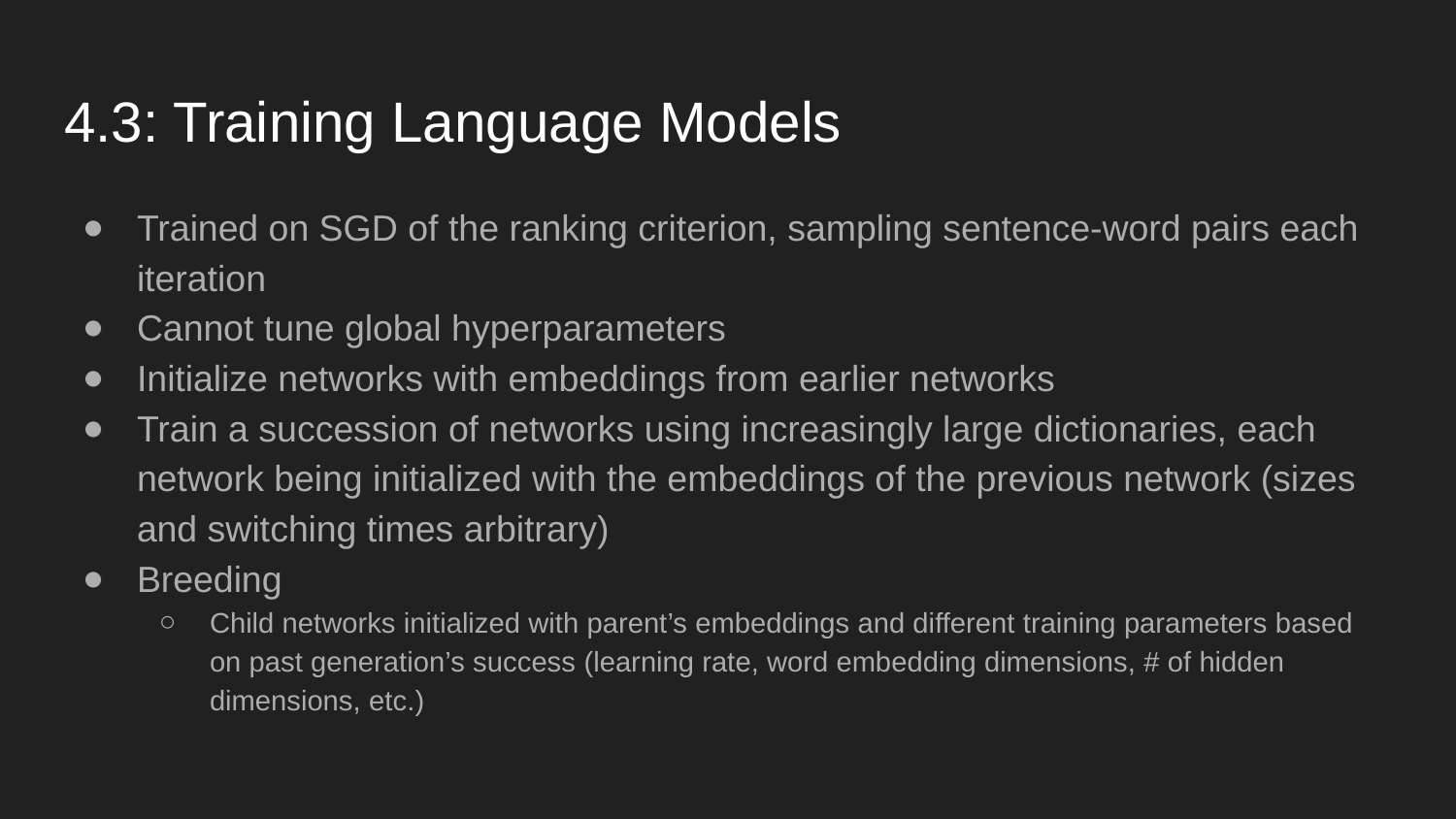

# 4.3: Training Language Models
Trained on SGD of the ranking criterion, sampling sentence-word pairs each iteration
Cannot tune global hyperparameters
Initialize networks with embeddings from earlier networks
Train a succession of networks using increasingly large dictionaries, each network being initialized with the embeddings of the previous network (sizes and switching times arbitrary)
Breeding
Child networks initialized with parent’s embeddings and different training parameters based on past generation’s success (learning rate, word embedding dimensions, # of hidden dimensions, etc.)